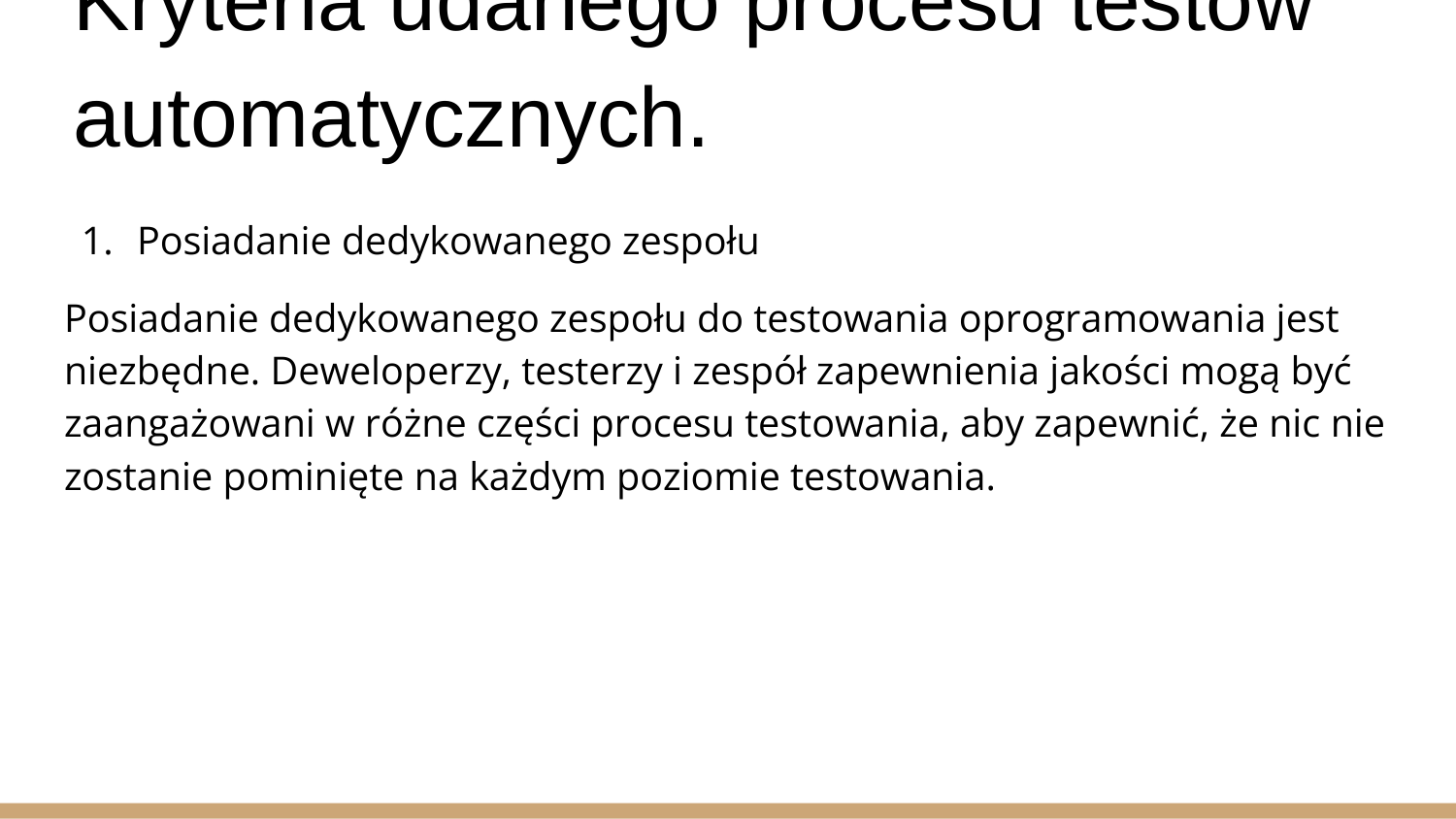

# Kryteria udanego procesu testów automatycznych.
Posiadanie dedykowanego zespołu
Posiadanie dedykowanego zespołu do testowania oprogramowania jest niezbędne. Deweloperzy, testerzy i zespół zapewnienia jakości mogą być zaangażowani w różne części procesu testowania, aby zapewnić, że nic nie zostanie pominięte na każdym poziomie testowania.